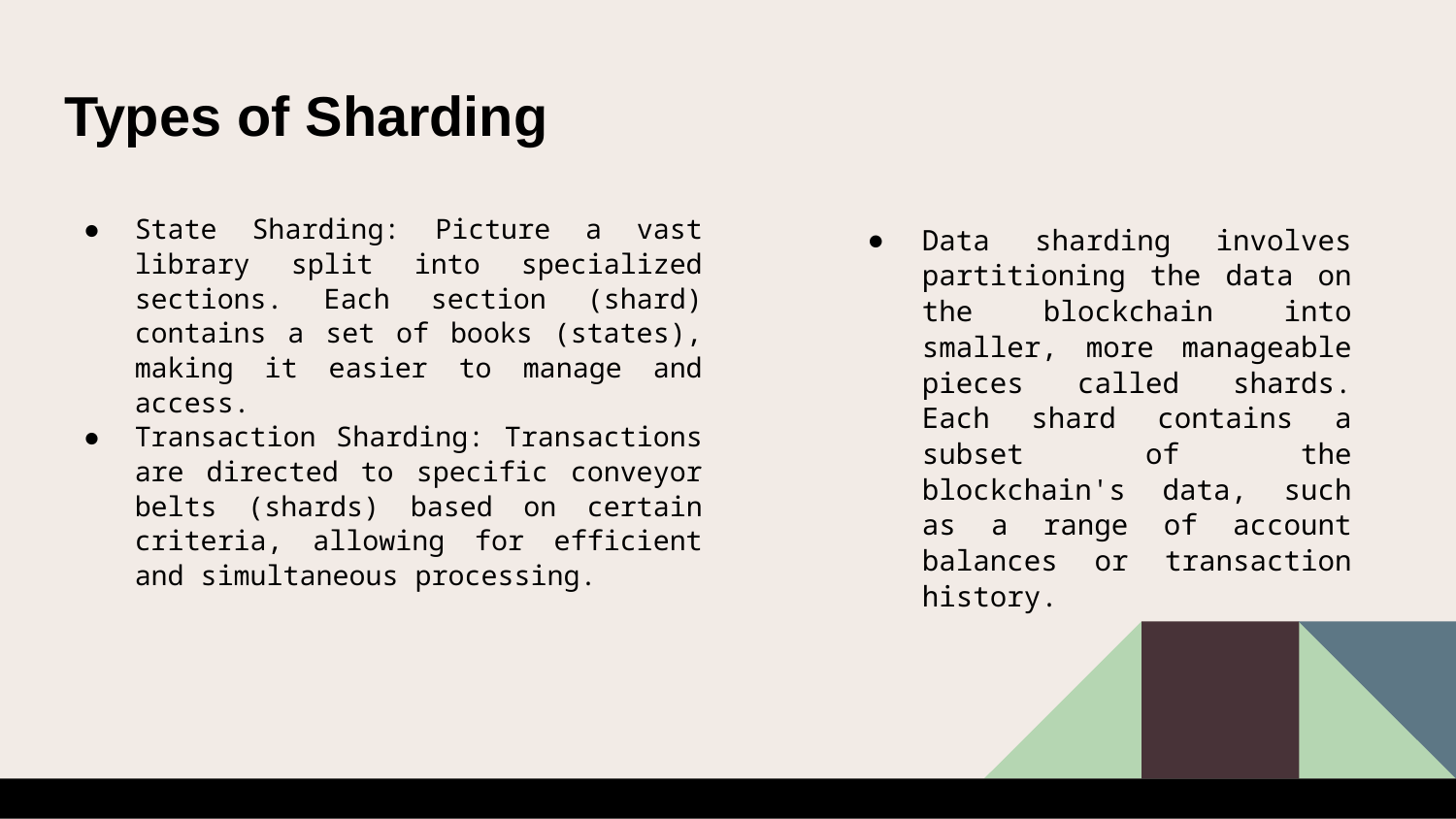

# Types of Sharding
State Sharding: Picture a vast library split into specialized sections. Each section (shard) contains a set of books (states), making it easier to manage and access.
Transaction Sharding: Transactions are directed to specific conveyor belts (shards) based on certain criteria, allowing for efficient and simultaneous processing.

Data sharding involves partitioning the data on the blockchain into smaller, more manageable pieces called shards. Each shard contains a subset of the blockchain's data, such as a range of account balances or transaction history.